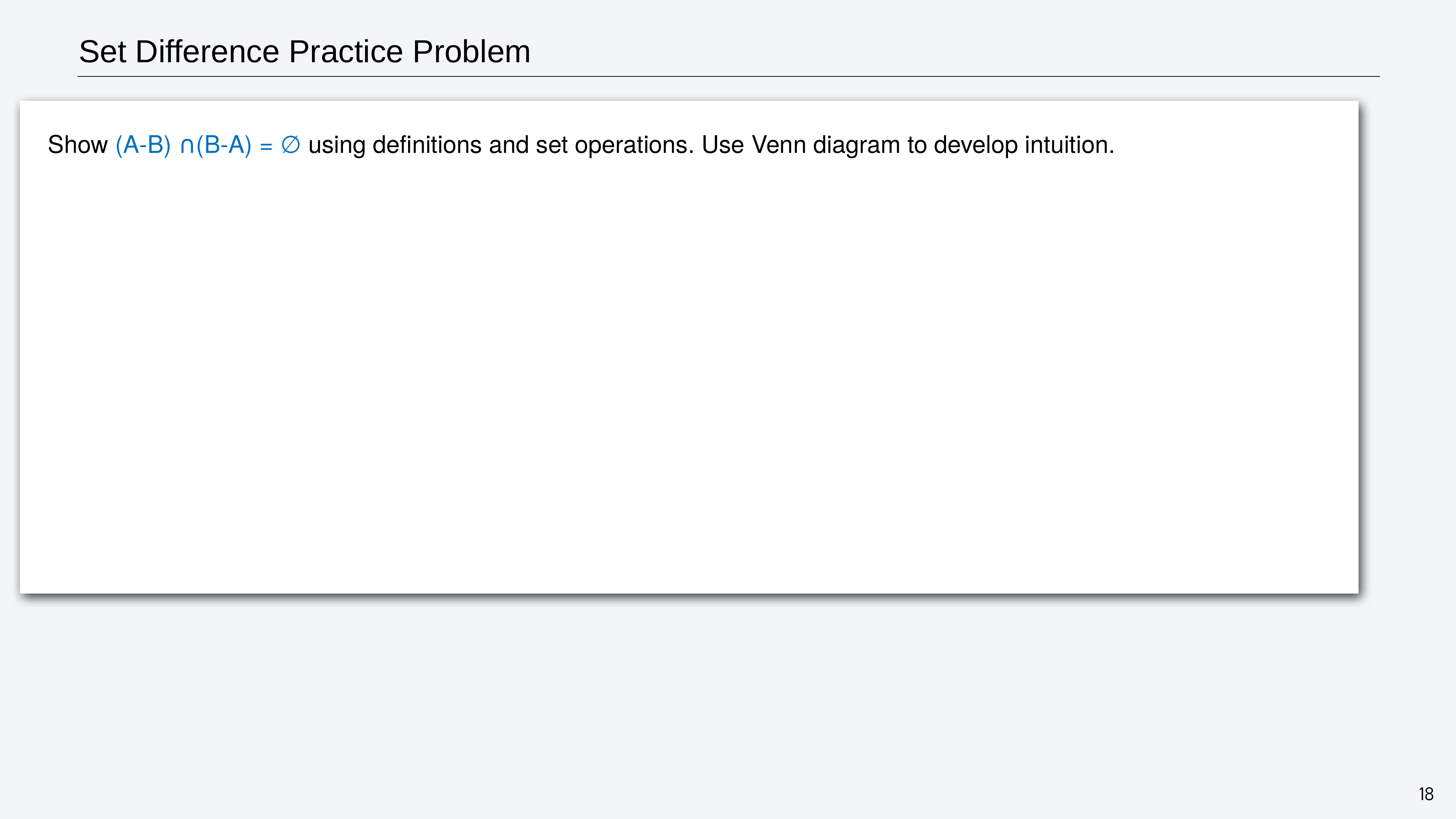

# Set Difference Practice Problem
Show (A-B) ∩(B-A) = ∅ using definitions and set operations. Use Venn diagram to develop intuition.

18